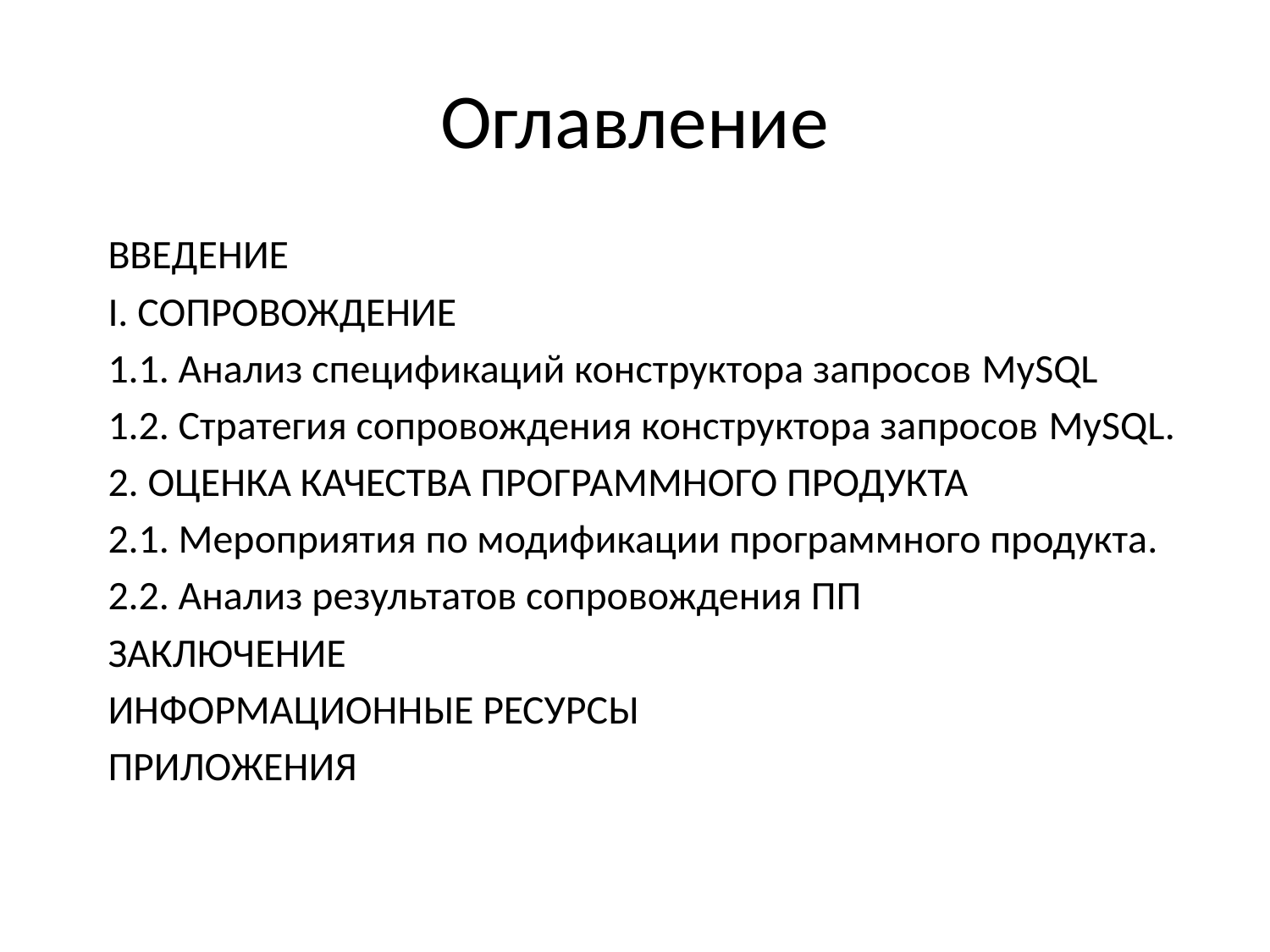

# Оглавление
ВВЕДЕНИЕ
I. СОПРОВОЖДЕНИЕ
1.1. Анализ спецификаций конструктора запросов MySQL
1.2. Стратегия сопровождения конструктора запросов MySQL.
2. Оценка качества программного продукта
2.1. Мероприятия по модификации программного продукта.
2.2. Анализ результатов сопровождения ПП
ЗАКЛЮЧЕНИЕ
ИНФОРМАЦИОННЫЕ РЕСУРСЫ
ПРИЛОЖЕНИЯ